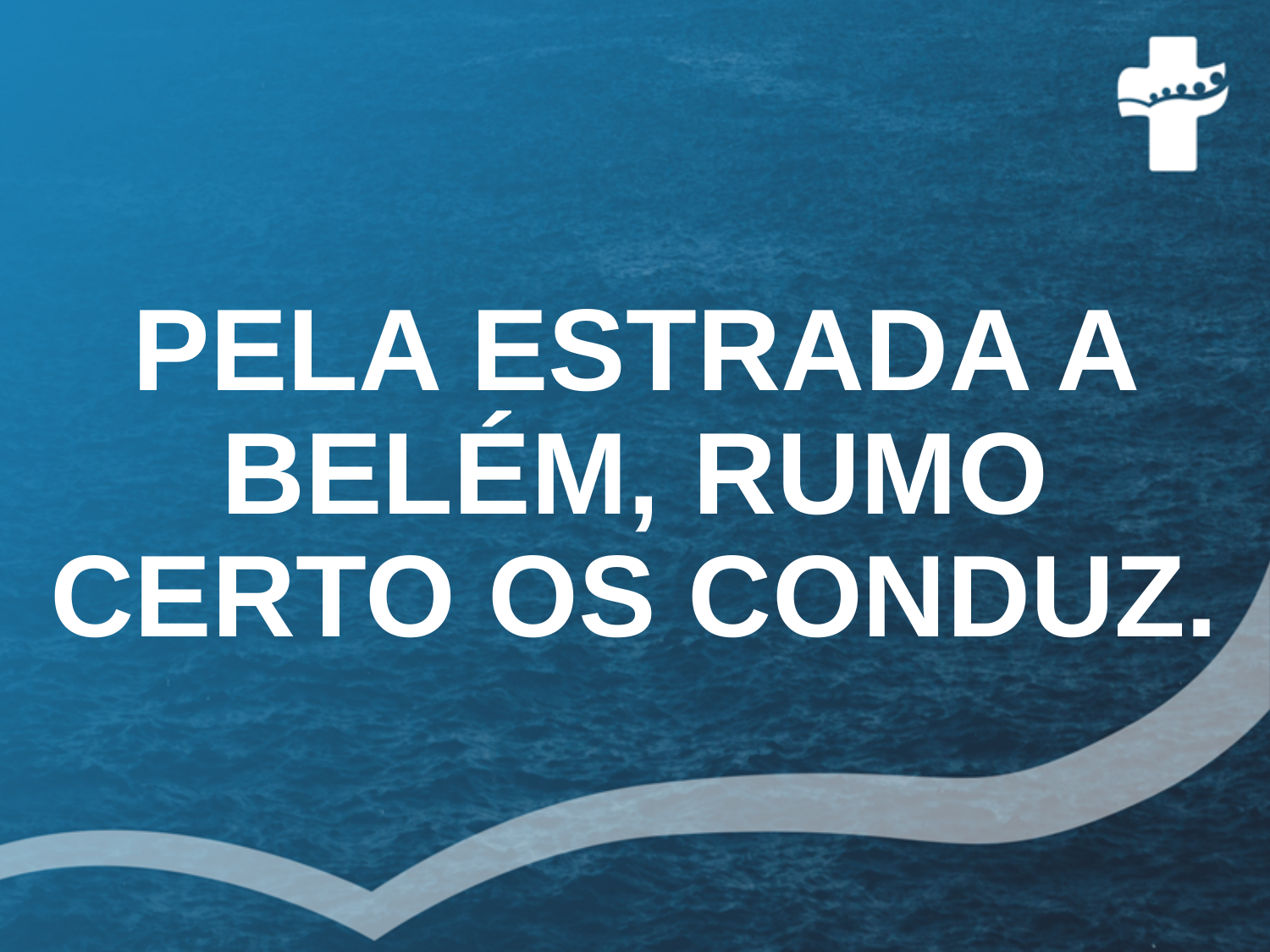

# PELA ESTRADA A BELÉM, RUMO CERTO OS CONDUZ.